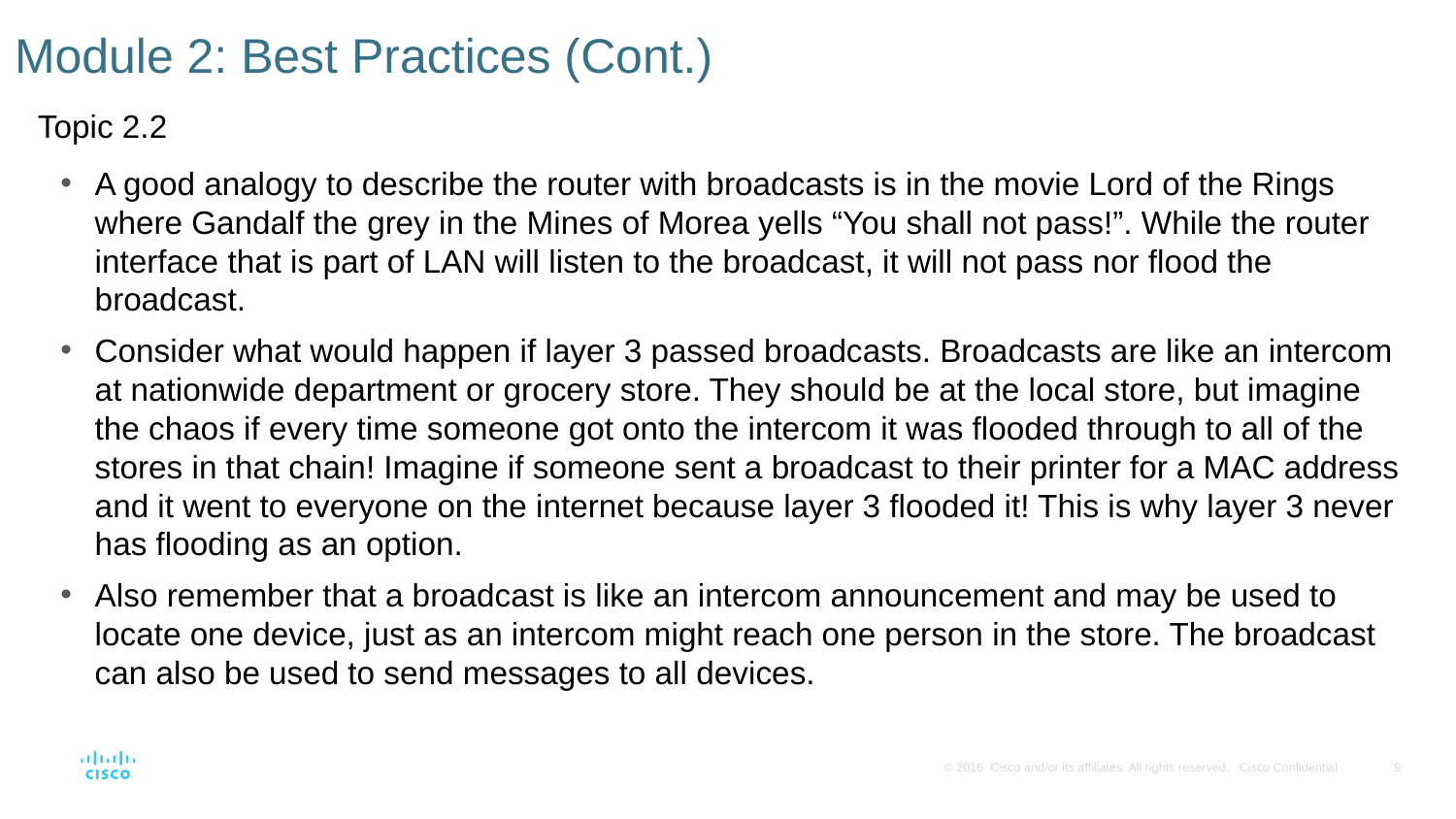

# Module 2: Best Practices (Cont.)
Topic 2.2
A good analogy to describe the router with broadcasts is in the movie Lord of the Rings where Gandalf the grey in the Mines of Morea yells “You shall not pass!”. While the router interface that is part of LAN will listen to the broadcast, it will not pass nor flood the broadcast.
Consider what would happen if layer 3 passed broadcasts. Broadcasts are like an intercom at nationwide department or grocery store. They should be at the local store, but imagine the chaos if every time someone got onto the intercom it was flooded through to all of the stores in that chain! Imagine if someone sent a broadcast to their printer for a MAC address and it went to everyone on the internet because layer 3 flooded it! This is why layer 3 never has flooding as an option.
Also remember that a broadcast is like an intercom announcement and may be used to locate one device, just as an intercom might reach one person in the store. The broadcast can also be used to send messages to all devices.